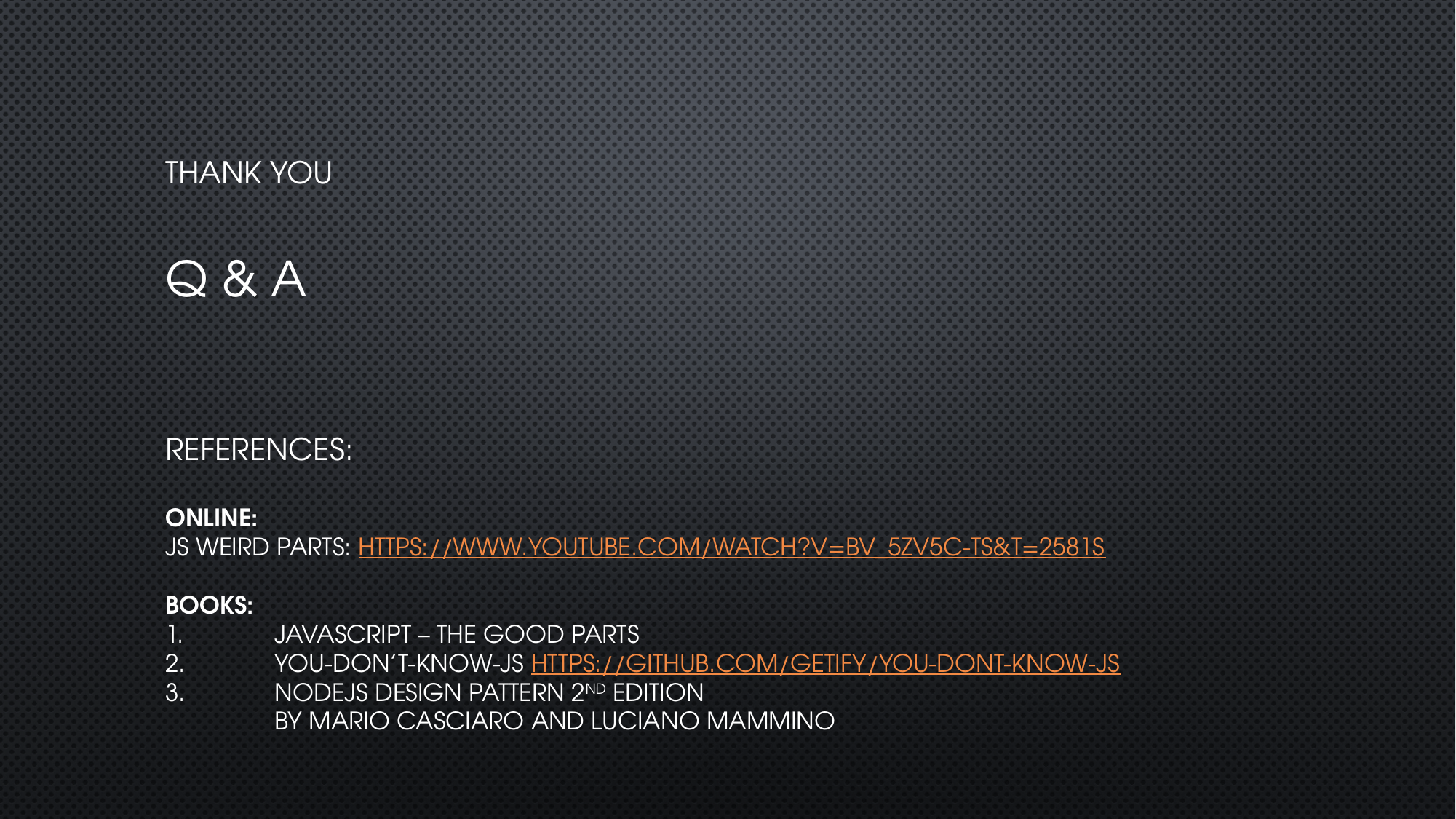

THANK YOU
Q & A
# References: Online: JS weird Parts: https://www.youtube.com/watch?v=Bv_5Zv5c-Ts&t=2581s Books: 1.	JAVASCRIPT – the good parts 2.	YOU-DON’T-KNOW-JS https://github.com/getify/You-Dont-Know-JS 3.	NODEJS DESIGN PATTERN 2nd Edition By MARIO casciaro and LUCIANO MAMMINO